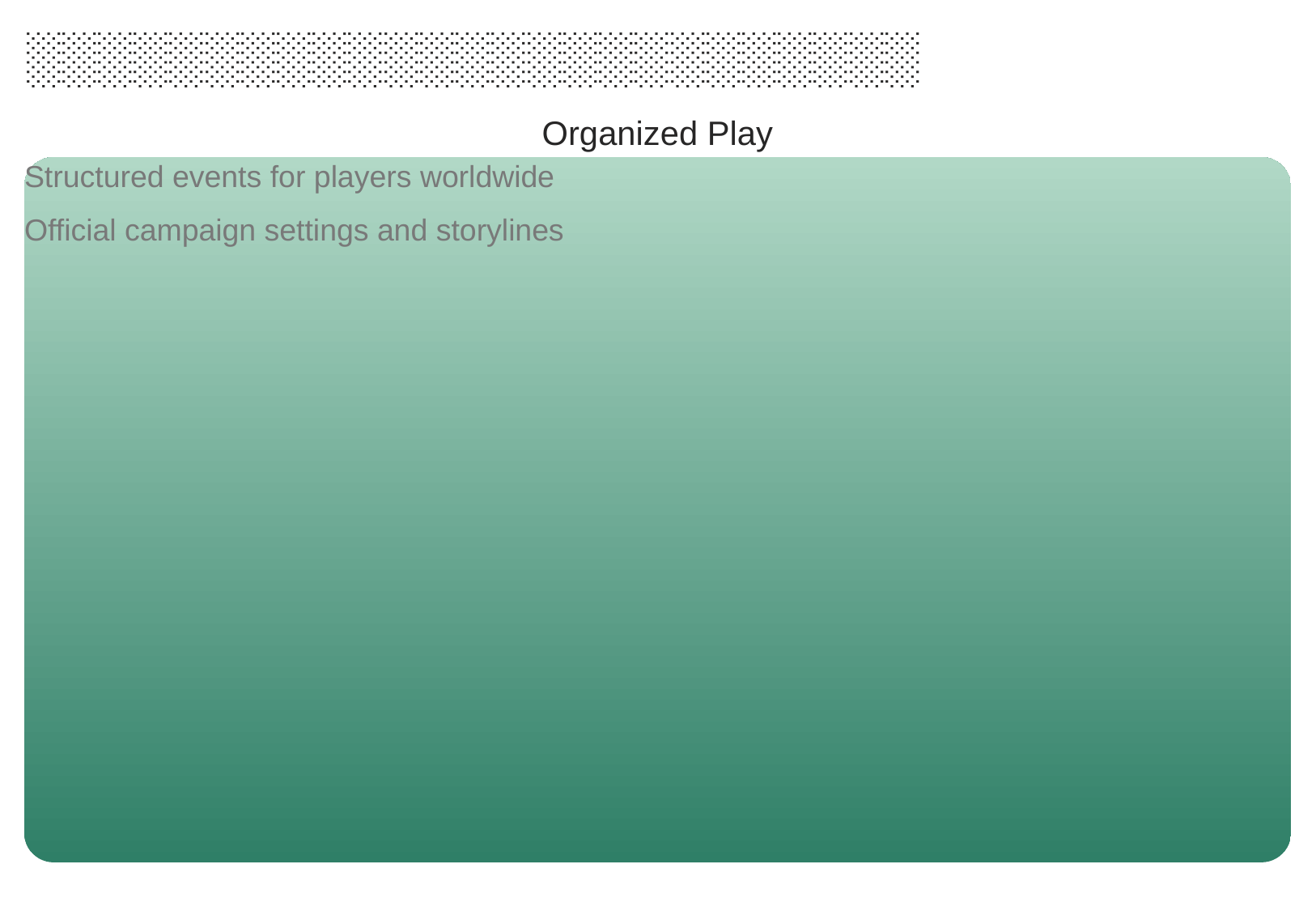

# ░░░░░░░░░░░░░░░░░░░░░░░░░
Organized Play

Structured events for players worldwide
Official campaign settings and storylines